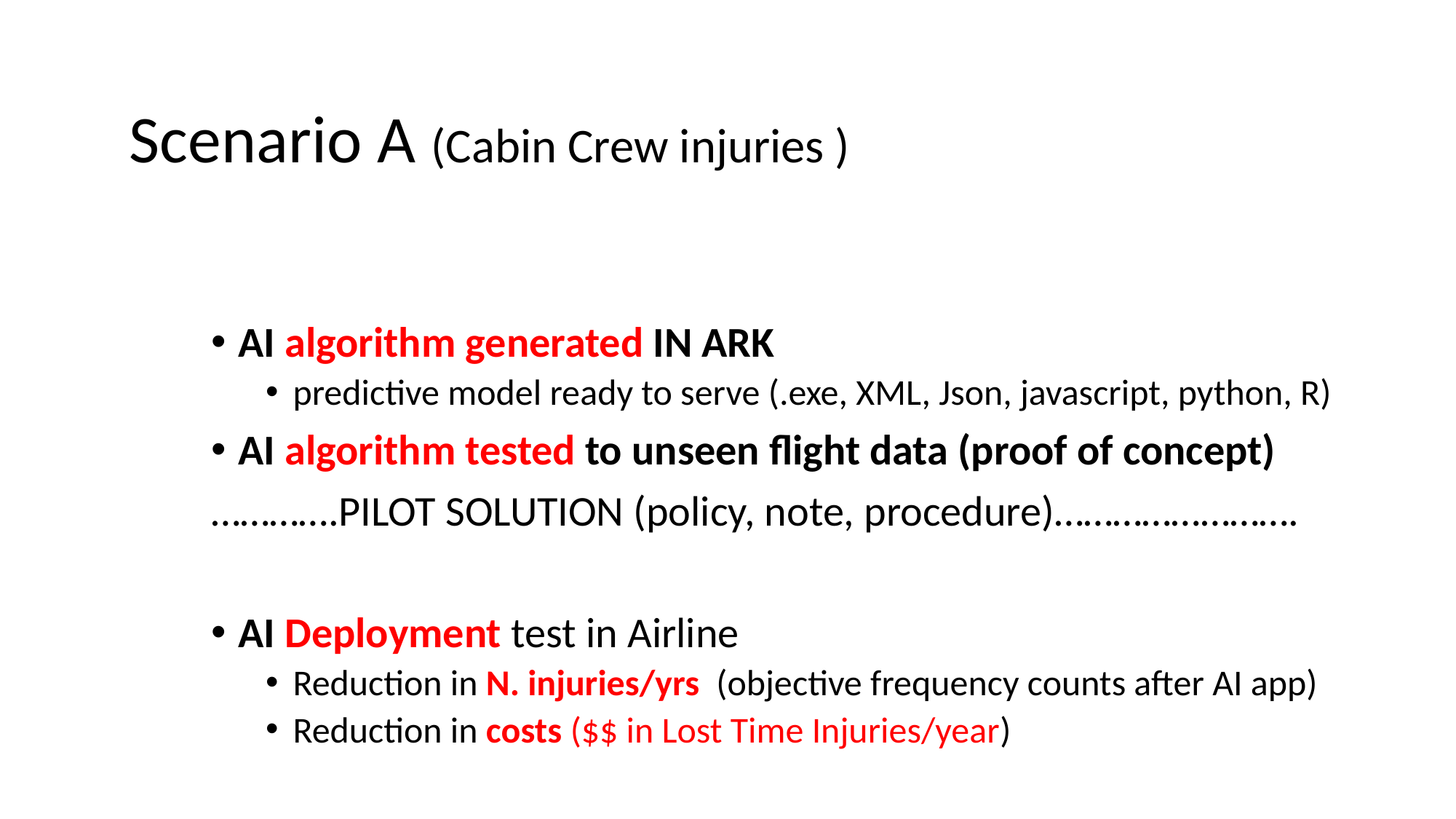

#
Scenario A (Cabin Crew injuries )

AI algorithm generated IN ARK
predictive model ready to serve (.exe, XML, Json, javascript, python, R)
AI algorithm tested to unseen flight data (proof of concept)
………….PILOT SOLUTION (policy, note, procedure)…………………….

AI Deployment test in Airline
Reduction in N. injuries/yrs  (objective frequency counts after AI app)
Reduction in costs ($$ in Lost Time Injuries/year)